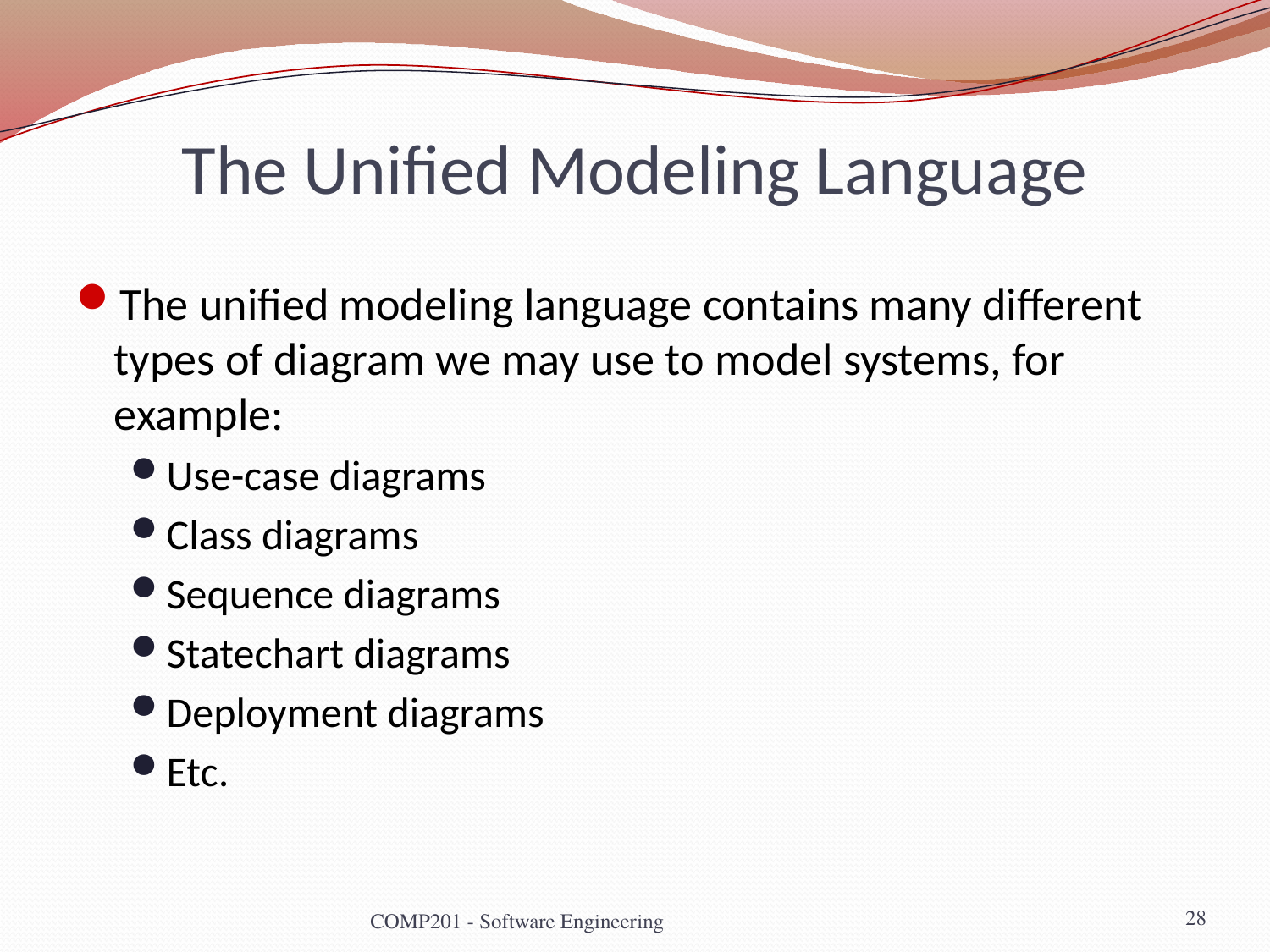

# The Unified Modeling Language
The unified modeling language contains many different types of diagram we may use to model systems, for example:
Use-case diagrams
Class diagrams
Sequence diagrams
Statechart diagrams
Deployment diagrams
Etc.

COMP201 - Software Engineering
28